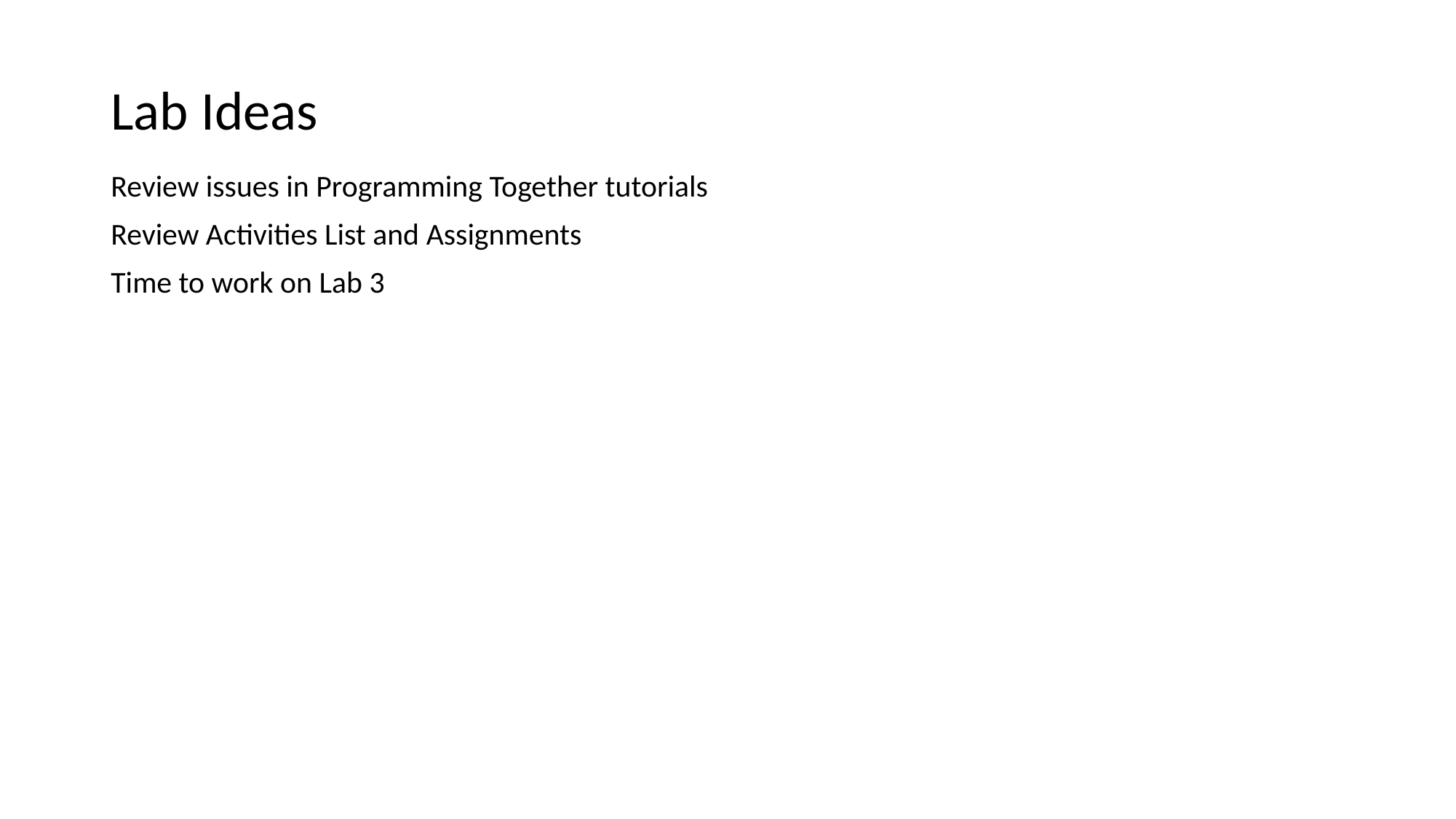

# Lab Ideas
Review issues in Programming Together tutorials
Review Activities List and Assignments
Time to work on Lab 3